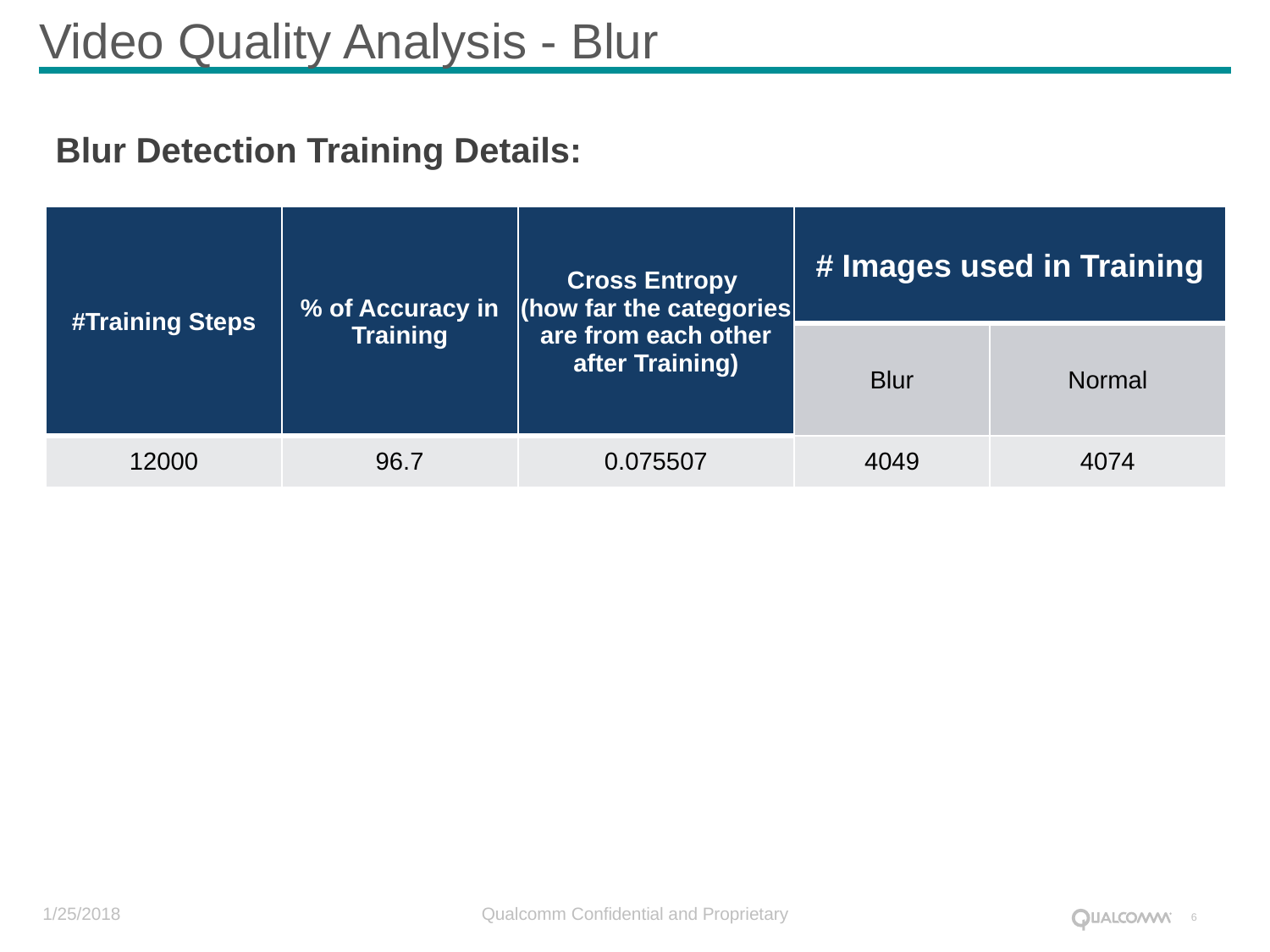

# Video Quality Analysis - Blur
Blur Detection Training Details:
| #Training Steps | % of Accuracy in Training | Cross Entropy (how far the categories are from each other after Training) | # Images used in Training |  |
| --- | --- | --- | --- | --- |
|  |  |  | Blur | Normal |
| 12000 | 96.7 | 0.075507 | 4049 | 4074 |